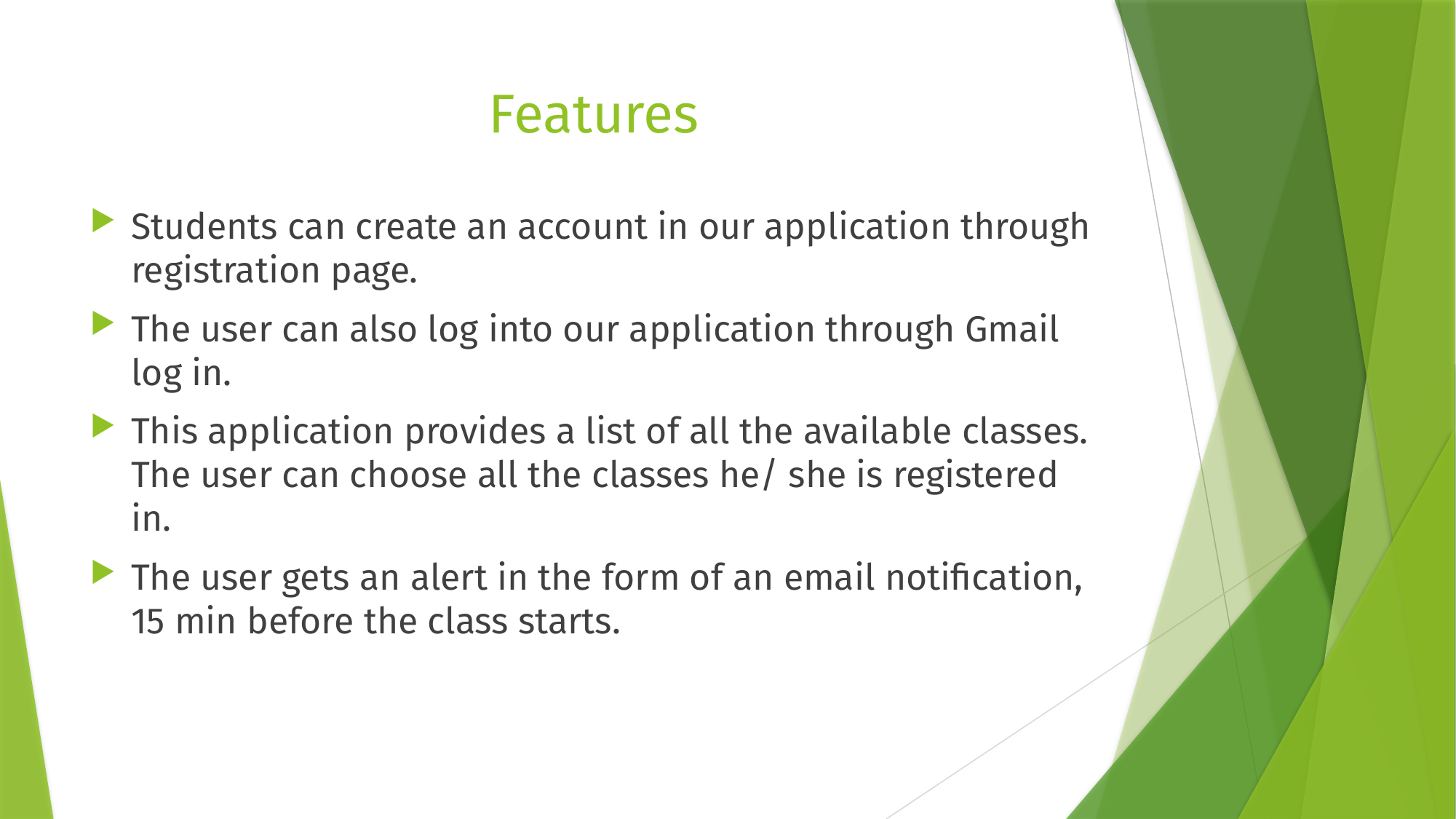

# Features
Students can create an account in our application through registration page.
The user can also log into our application through Gmail log in.
This application provides a list of all the available classes. The user can choose all the classes he/ she is registered in.
The user gets an alert in the form of an email notification, 15 min before the class starts.